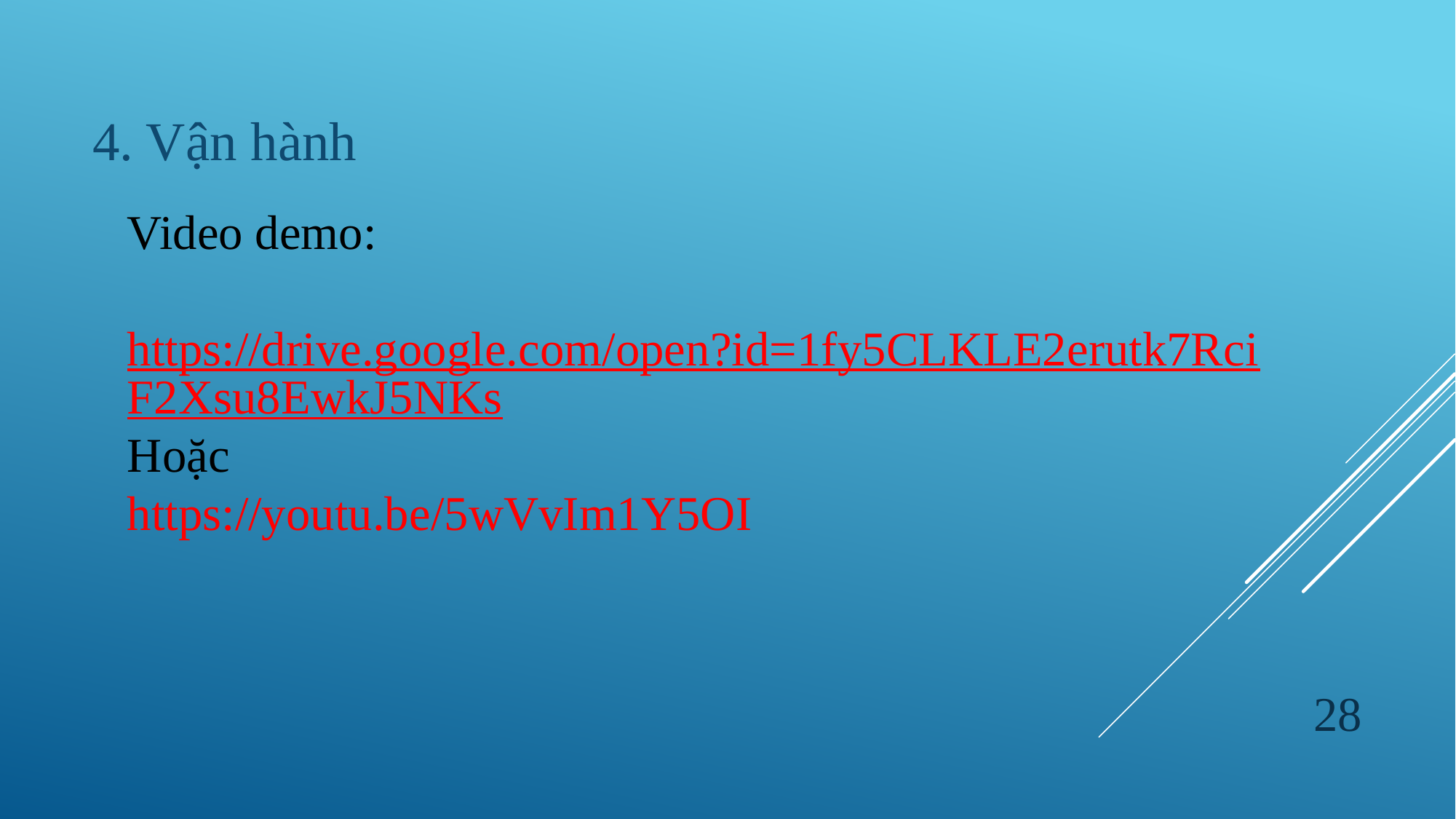

4. Vận hành
Video demo:

https://drive.google.com/open?id=1fy5CLKLE2erutk7RciF2Xsu8EwkJ5NKs
Hoặc
https://youtu.be/5wVvIm1Y5OI
28